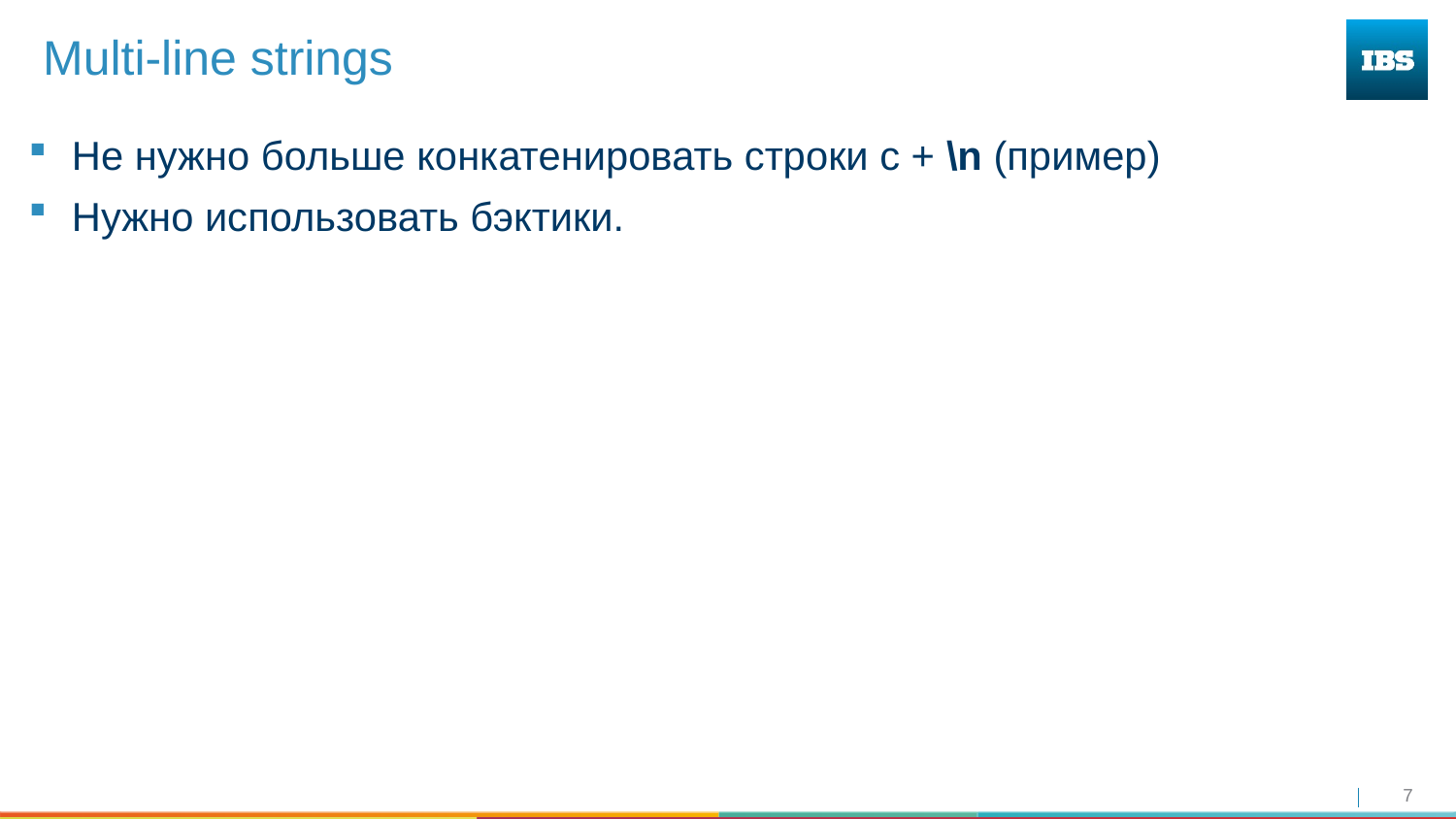

# Multi-line strings
Не нужно больше конкатенировать строки с + \n (пример)
Нужно использовать бэктики.